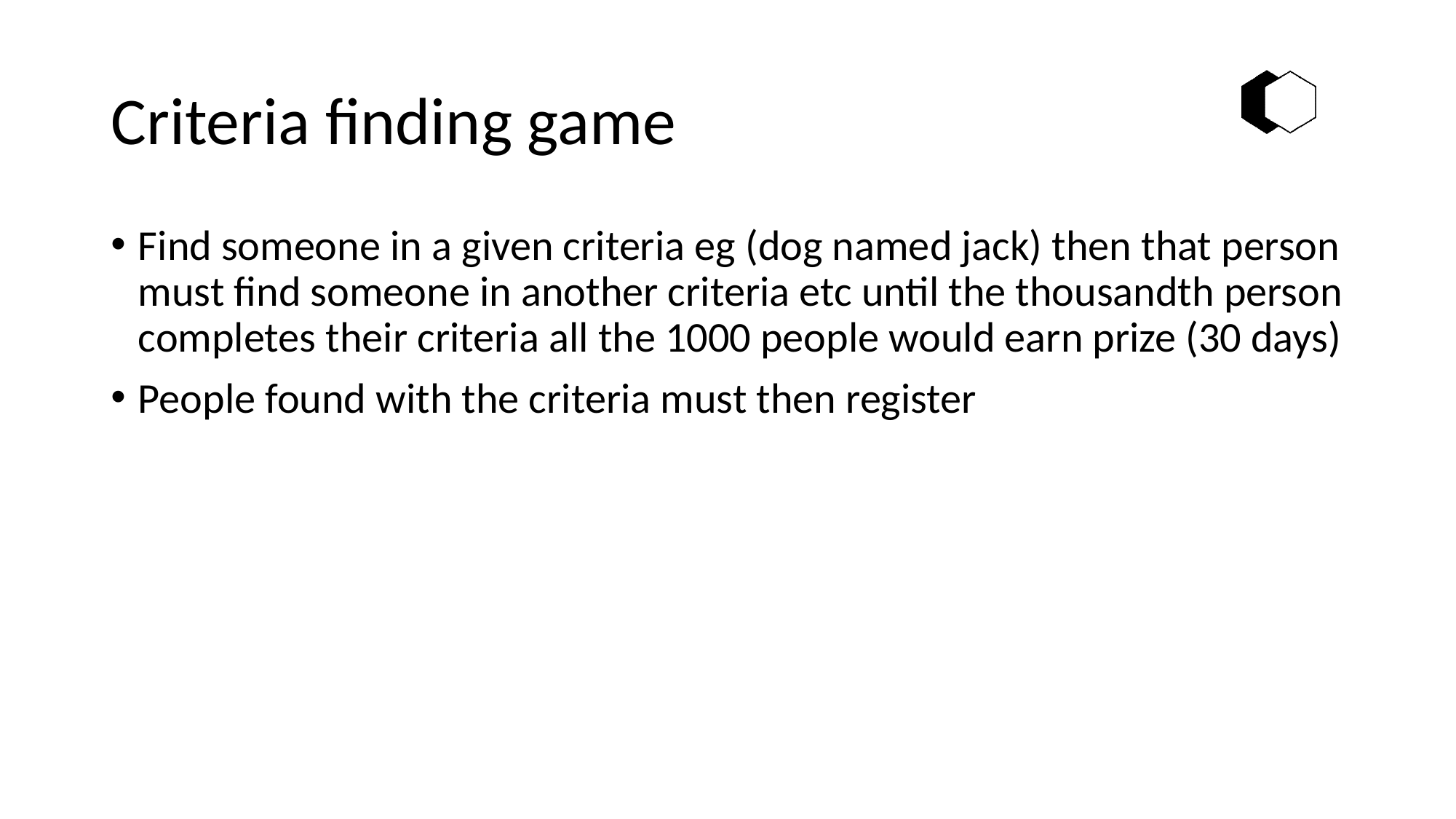

# Criteria finding game
Find someone in a given criteria eg (dog named jack) then that person must find someone in another criteria etc until the thousandth person completes their criteria all the 1000 people would earn prize (30 days)
People found with the criteria must then register